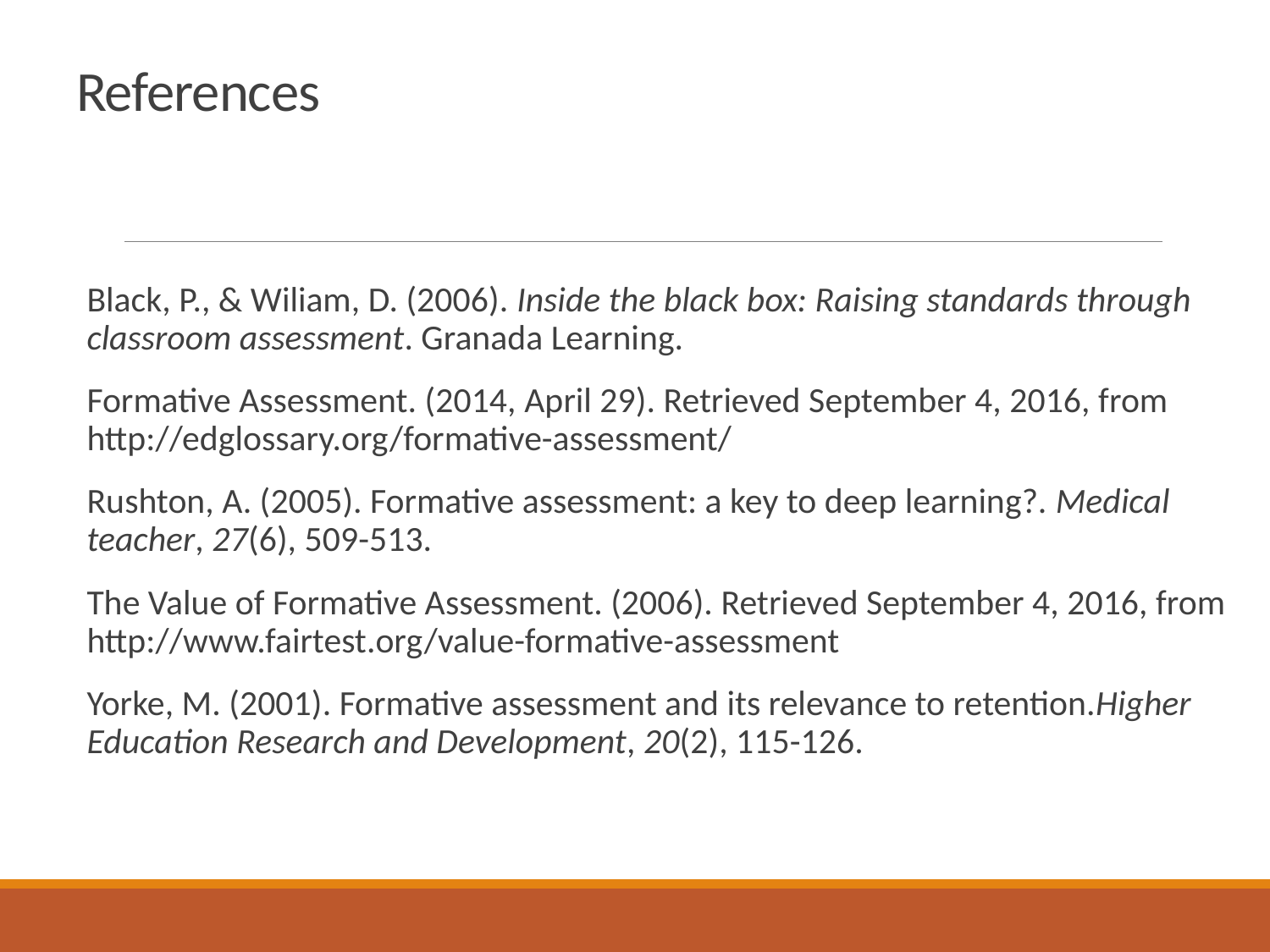

# References
Black, P., & Wiliam, D. (2006). Inside the black box: Raising standards through classroom assessment. Granada Learning.
Formative Assessment. (2014, April 29). Retrieved September 4, 2016, from http://edglossary.org/formative-assessment/
Rushton, A. (2005). Formative assessment: a key to deep learning?. Medical teacher, 27(6), 509-513.
The Value of Formative Assessment. (2006). Retrieved September 4, 2016, from http://www.fairtest.org/value-formative-assessment
Yorke, M. (2001). Formative assessment and its relevance to retention.Higher Education Research and Development, 20(2), 115-126.